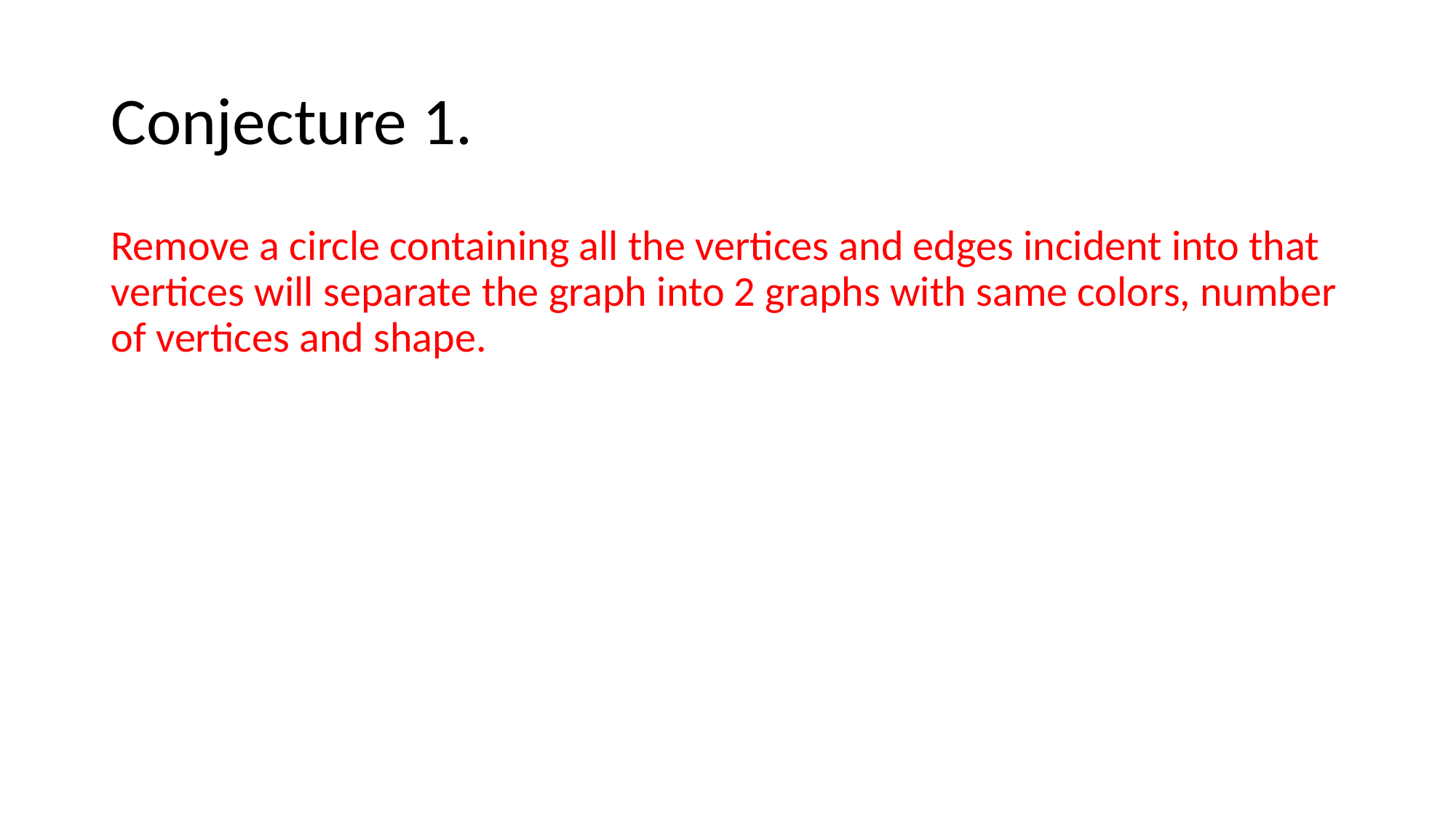

# Conjecture 1.
Remove a circle containing all the vertices and edges incident into that vertices will separate the graph into 2 graphs with same colors, number of vertices and shape.